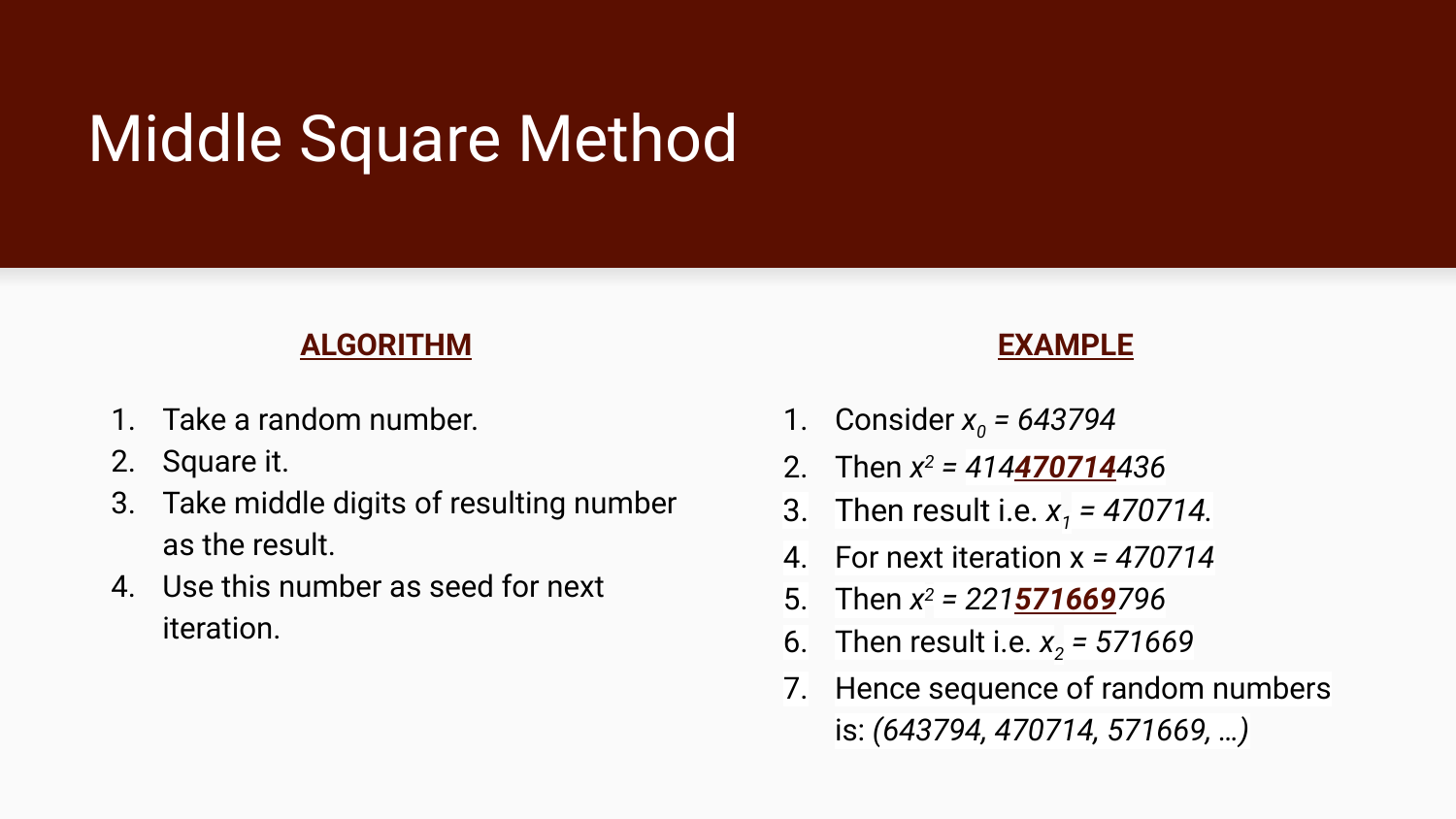

# Middle Square Method
                            ALGORITHM
Take a random number.
Square it.
Take middle digits of resulting number as the result.
Use this number as seed for next iteration.

EXAMPLE
Consider x0 = 643794
Then x2 = 414470714436
Then result i.e. x1 = 470714.
For next iteration x = 470714
Then x2 = 221571669796
Then result i.e. x2 = 571669
Hence sequence of random numbers is: (643794, 470714, 571669, …)